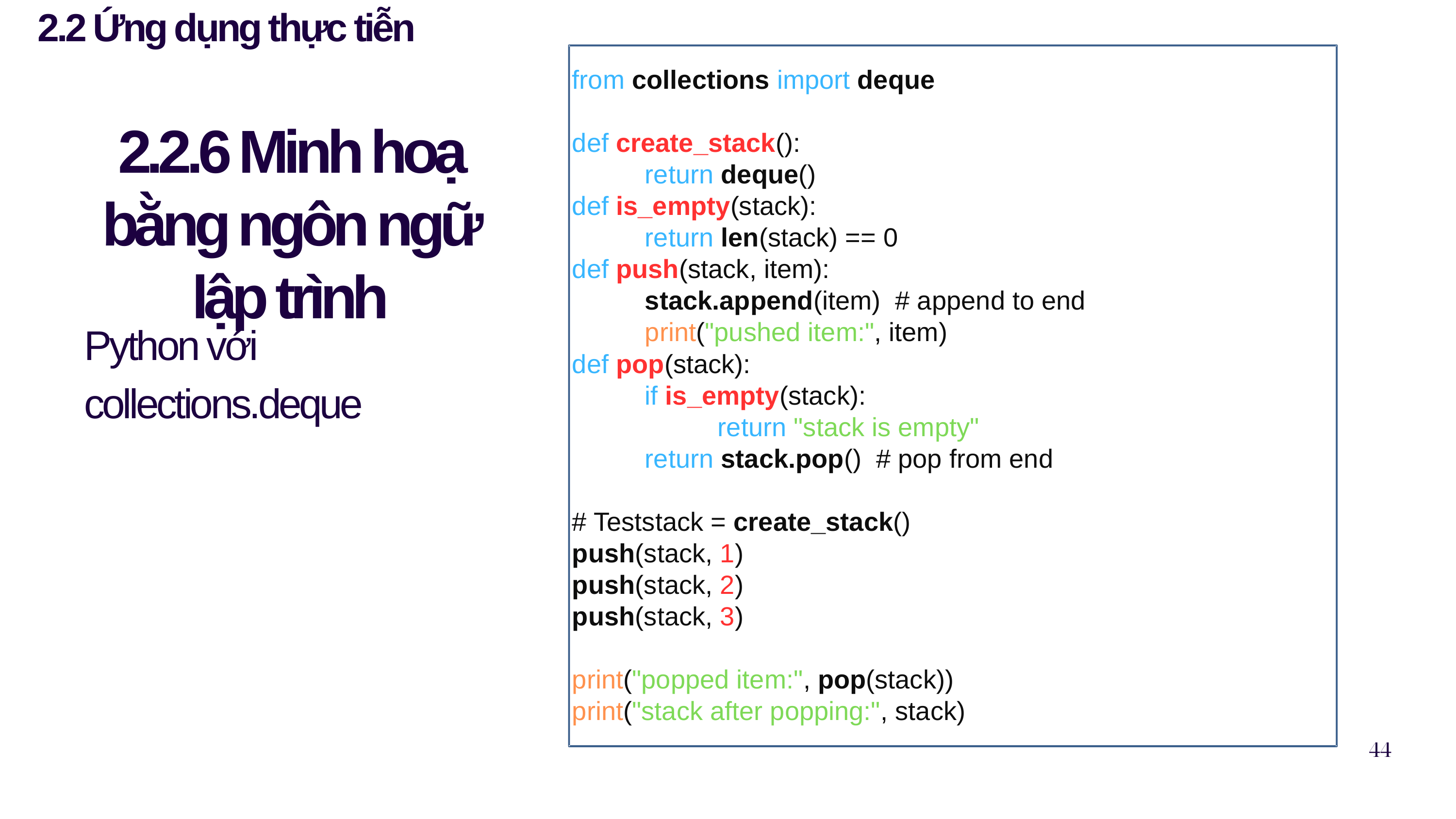

2.2 Ứng dụng thực tiễn

from collections import deque

def create_stack():
	return deque()
def is_empty(stack):
	return len(stack) == 0
def push(stack, item):
	stack.append(item)  # append to end
	print("pushed item:", item)
def pop(stack):
	if is_empty(stack):
		return "stack is empty"
	return stack.pop()  # pop from end

# Teststack = create_stack()
push(stack, 1)
push(stack, 2)
push(stack, 3)

print("popped item:", pop(stack))
print("stack after popping:", stack)

2.2.6 Minh hoạ bằng ngôn ngữ lập trình
Python với collections.deque
44